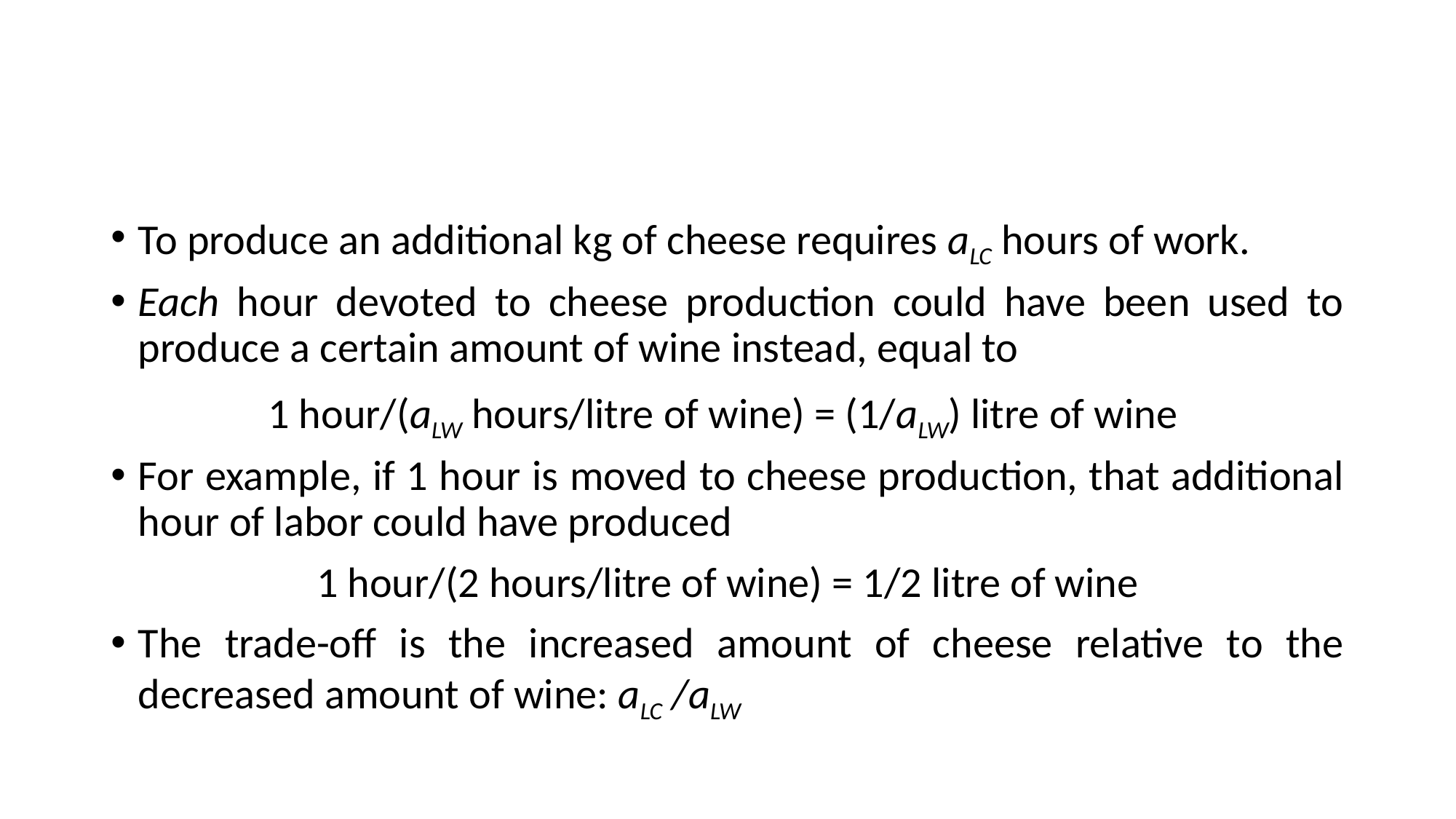

#
To produce an additional kg of cheese requires aLC hours of work.
Each hour devoted to cheese production could have been used to produce a certain amount of wine instead, equal to
1 hour/(aLW hours/litre of wine) = (1/aLW) litre of wine
For example, if 1 hour is moved to cheese production, that additional hour of labor could have produced
1 hour/(2 hours/litre of wine) = 1/2 litre of wine
The trade-off is the increased amount of cheese relative to the decreased amount of wine: aLC /aLW